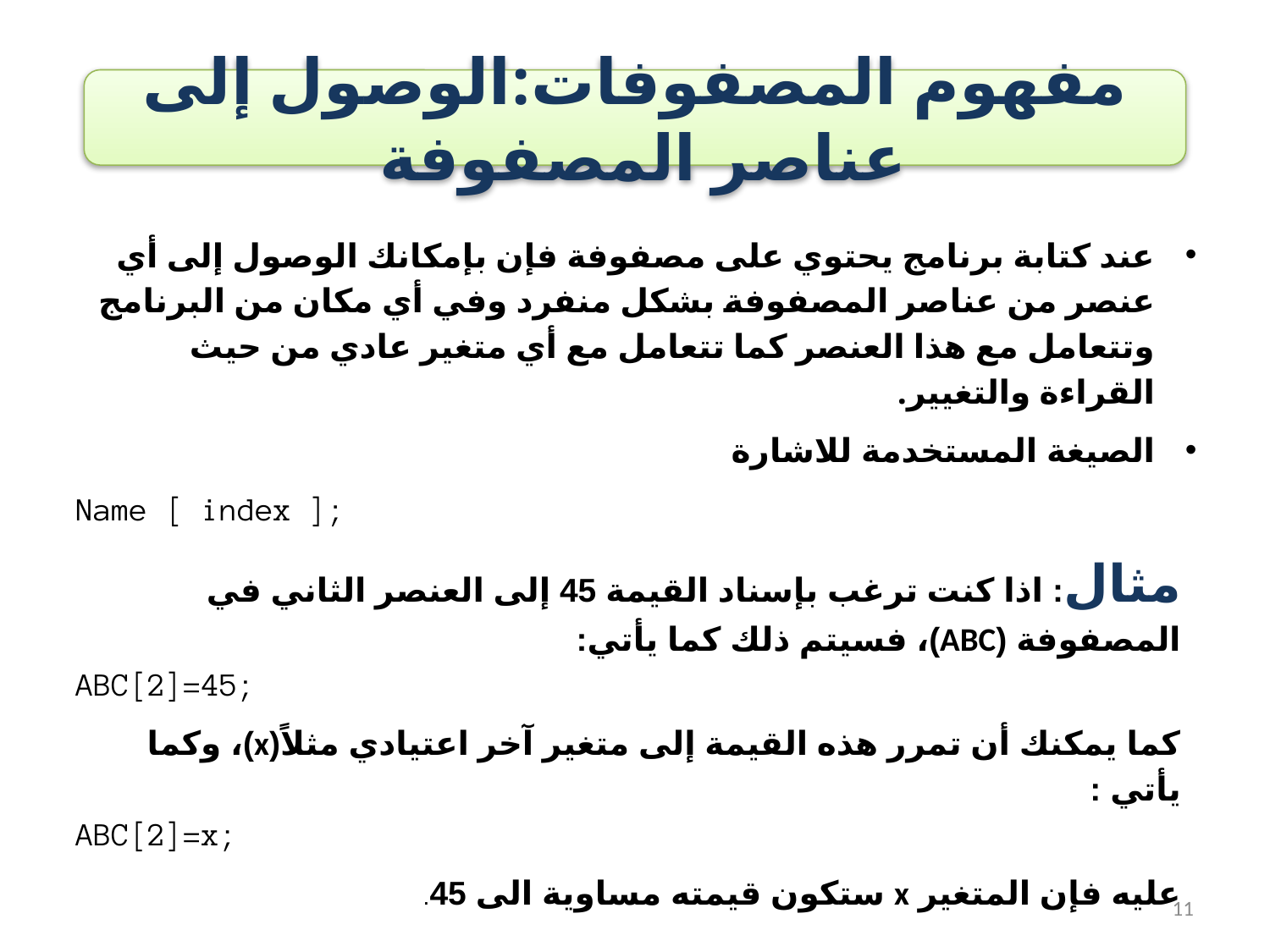

#
مفهوم المصفوفات:الوصول إلى عناصر المصفوفة
عند كتابة برنامج يحتوي على مصفوفة فإن بإمكانك الوصول إلى أي عنصر من عناصر المصفوفة بشكل منفرد وفي أي مكان من البرنامج وتتعامل مع هذا العنصر كما تتعامل مع أي متغير عادي من حيث القراءة والتغيير.
الصيغة المستخدمة للاشارة
Name [ index ];
مثال: اذا كنت ترغب بإسناد القيمة 45 إلى العنصر الثاني في المصفوفة (ABC)، فسيتم ذلك كما يأتي:
ABC[2]=45;
كما يمكنك أن تمرر هذه القيمة إلى متغير آخر اعتيادي مثلاً(x)، وكما يأتي :
ABC[2]=x;
عليه فإن المتغير x ستكون قيمته مساوية الى 45.

11